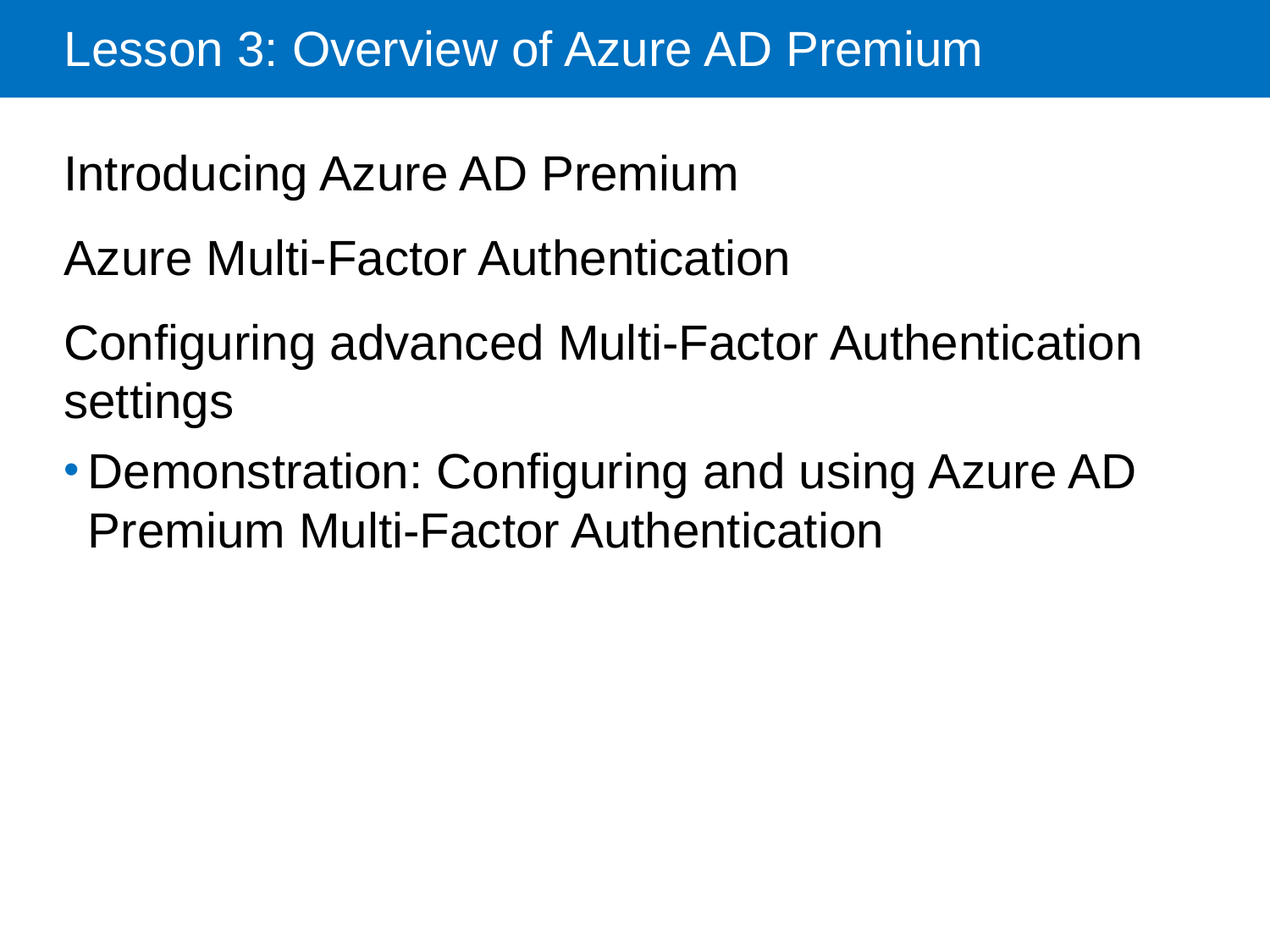

# Lesson 3: Overview of Azure AD Premium
Introducing Azure AD Premium
Azure Multi-Factor Authentication
Configuring advanced Multi-Factor Authentication settings
Demonstration: Configuring and using Azure AD Premium Multi-Factor Authentication